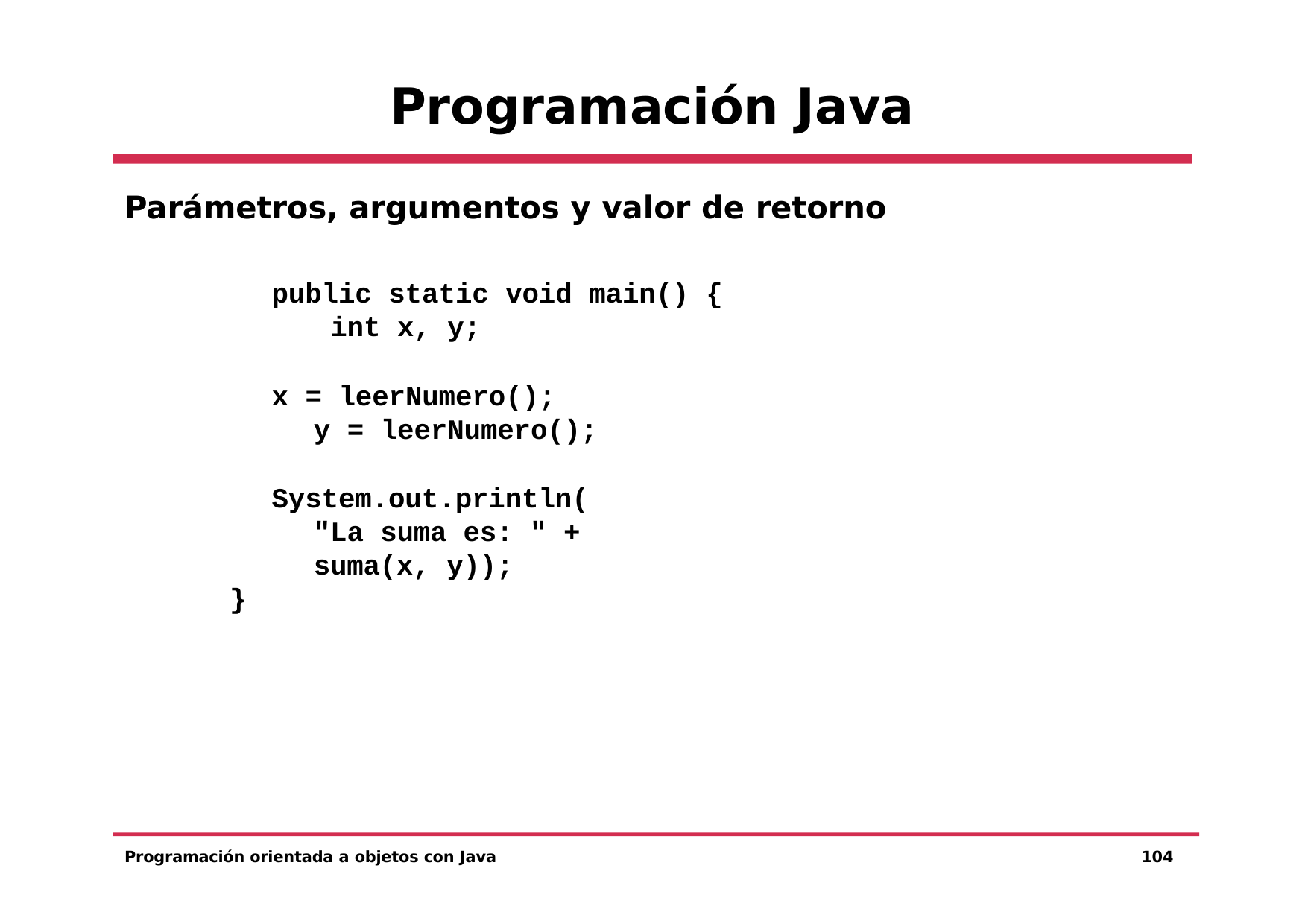

# Programación Java
Parámetros, argumentos y valor de retorno

public static void main() {  int x, y;

x = leerNumero();   y = leerNumero();

System.out.println(″La suma es: ″ + suma(x, y));
}
Programación orientada a objetos con Java
104